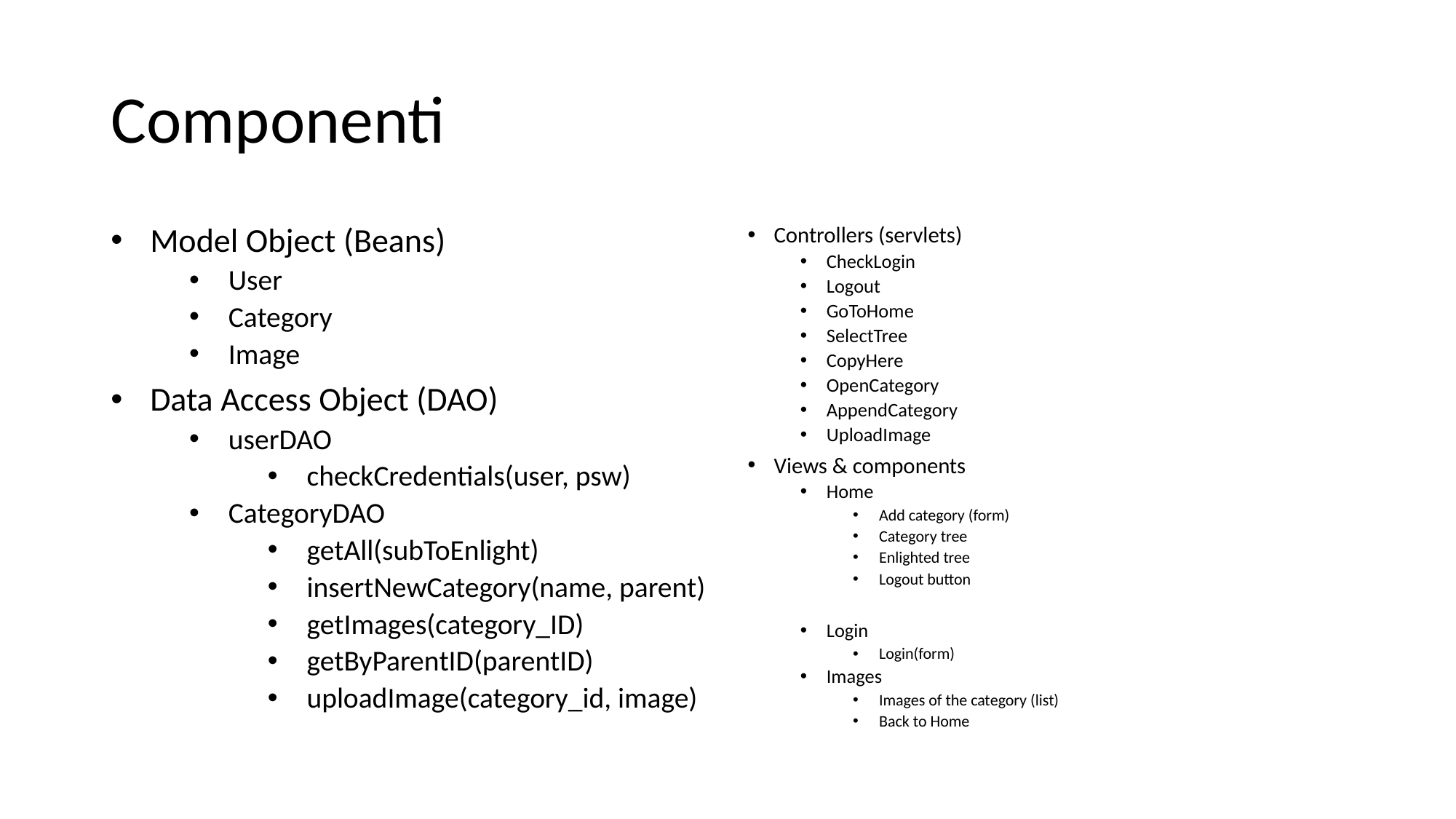

# Componenti
Model Object (Beans)
User
Category
Image
Data Access Object (DAO)
userDAO
checkCredentials(user, psw)
CategoryDAO
getAll(subToEnlight)
insertNewCategory(name, parent)
getImages(category_ID)
getByParentID(parentID)
uploadImage(category_id, image)

Controllers (servlets)
CheckLogin
Logout
GoToHome
SelectTree
CopyHere
OpenCategory
AppendCategory
UploadImage
Views & components
Home
Add category (form)
Category tree
Enlighted tree
Logout button

Login
Login(form)
Images
Images of the category (list)
Back to Home